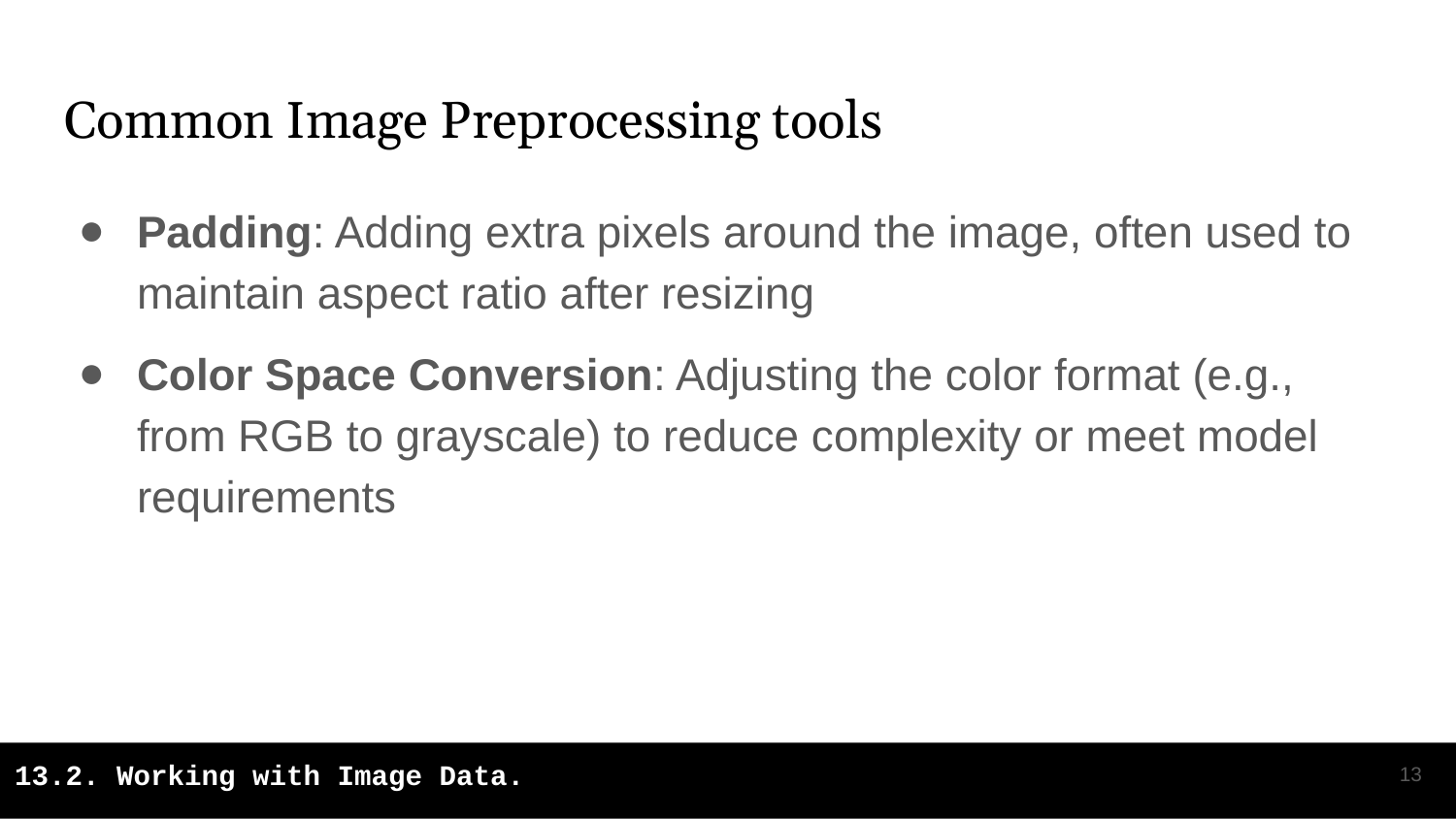

# Common Image Preprocessing tools
Padding: Adding extra pixels around the image, often used to maintain aspect ratio after resizing
Color Space Conversion: Adjusting the color format (e.g., from RGB to grayscale) to reduce complexity or meet model requirements
13
13.2. Working with Image Data.